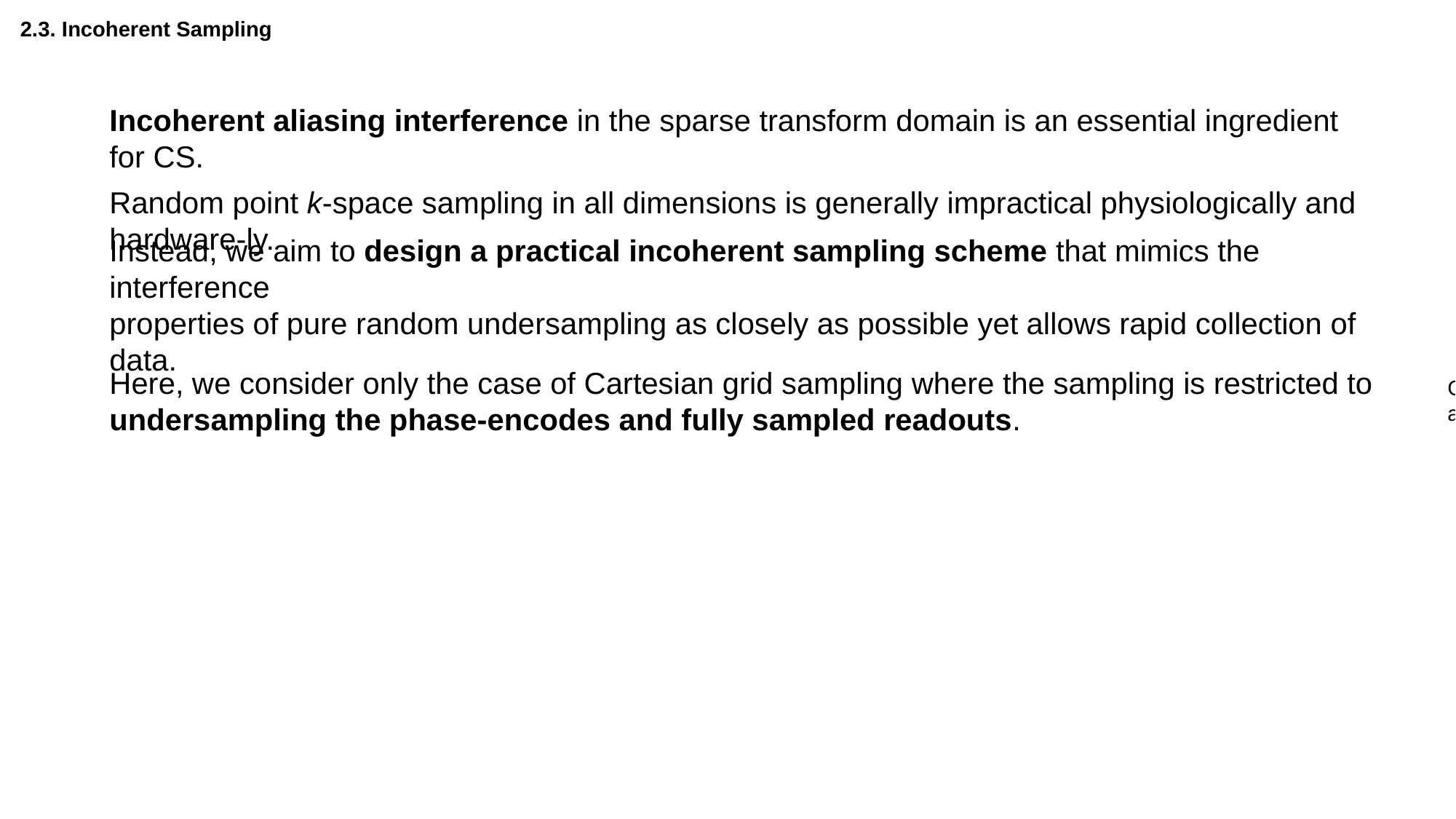

2.3. Incoherent Sampling
Incoherent aliasing interference in the sparse transform domain is an essential ingredient for CS.
Random point k-space sampling in all dimensions is generally impractical physiologically and hardware-ly.
Instead, we aim to design a practical incoherent sampling scheme that mimics the interference
properties of pure random undersampling as closely as possible yet allows rapid collection of data.

Here, we consider only the case of Cartesian grid sampling where the sampling is restricted to undersampling the phase-encodes and fully sampled readouts.
Cartesian sampling is simple and
also highly robust to numerous sources of imperfection.